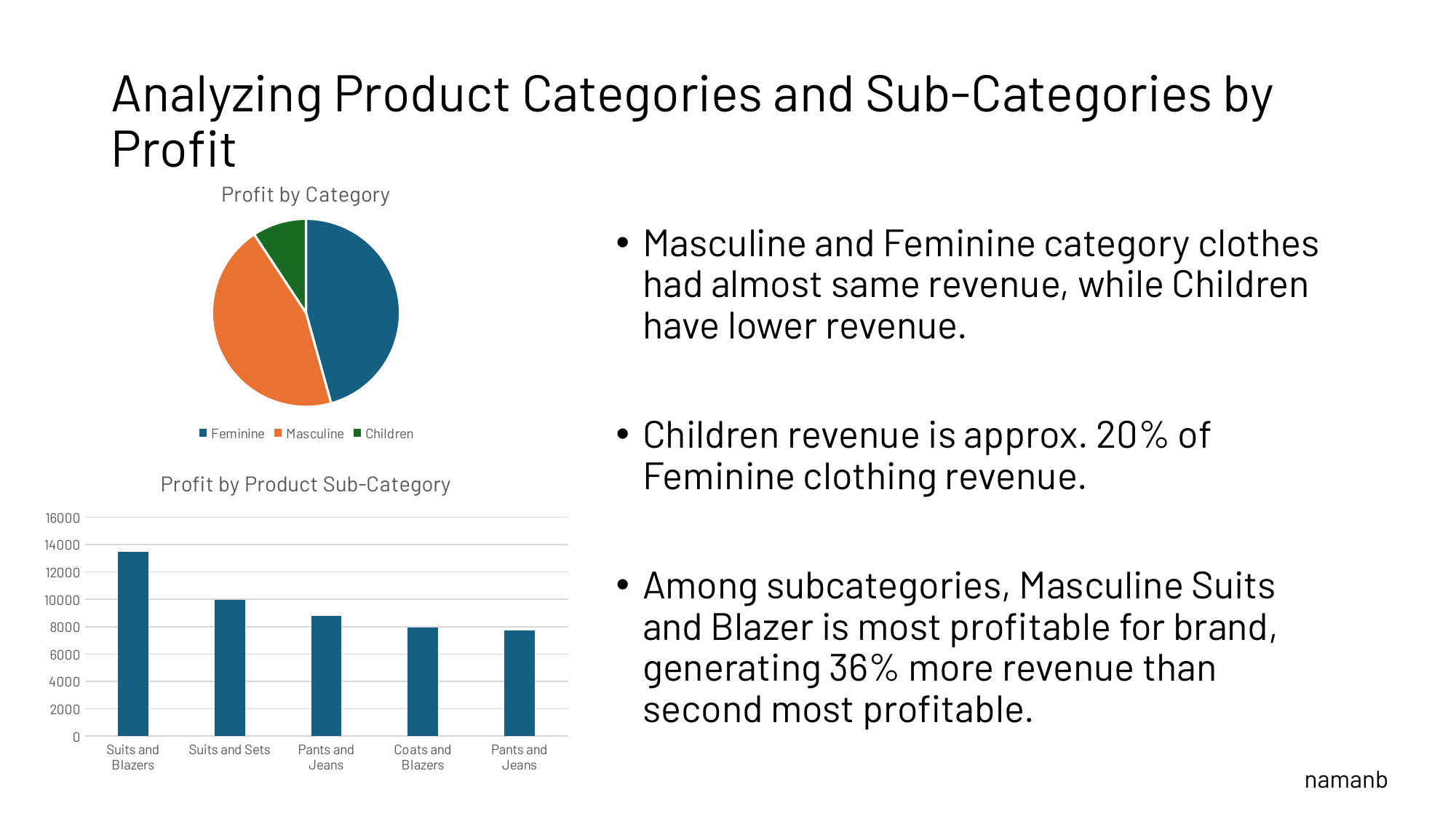

# Analyzing Product Categories and Sub-Categories by Profit

### Chart: Profit by Category

| Category | Profit |
|---|---|
| Feminine | 55095.28 |
| Masculine | 54324.19 |
| Children | 11194.54 |
Masculine and Feminine category clothes had almost same revenue, while Children have lower revenue.

Children revenue is approx. 20% of Feminine clothing revenue.

Among subcategories, Masculine Suits and Blazer is most profitable for brand, generating 36% more revenue than second most profitable.

### Chart: Profit by Product Sub-Category

| Category | Profit |
|---|---|
| Suits and Blazers | 13488.39 |
| Suits and Sets | 9946.98 |
| Pants and Jeans | 8758.78 |
| Coats and Blazers | 7959.08 |
| Pants and Jeans | 7707.59 |
namanb